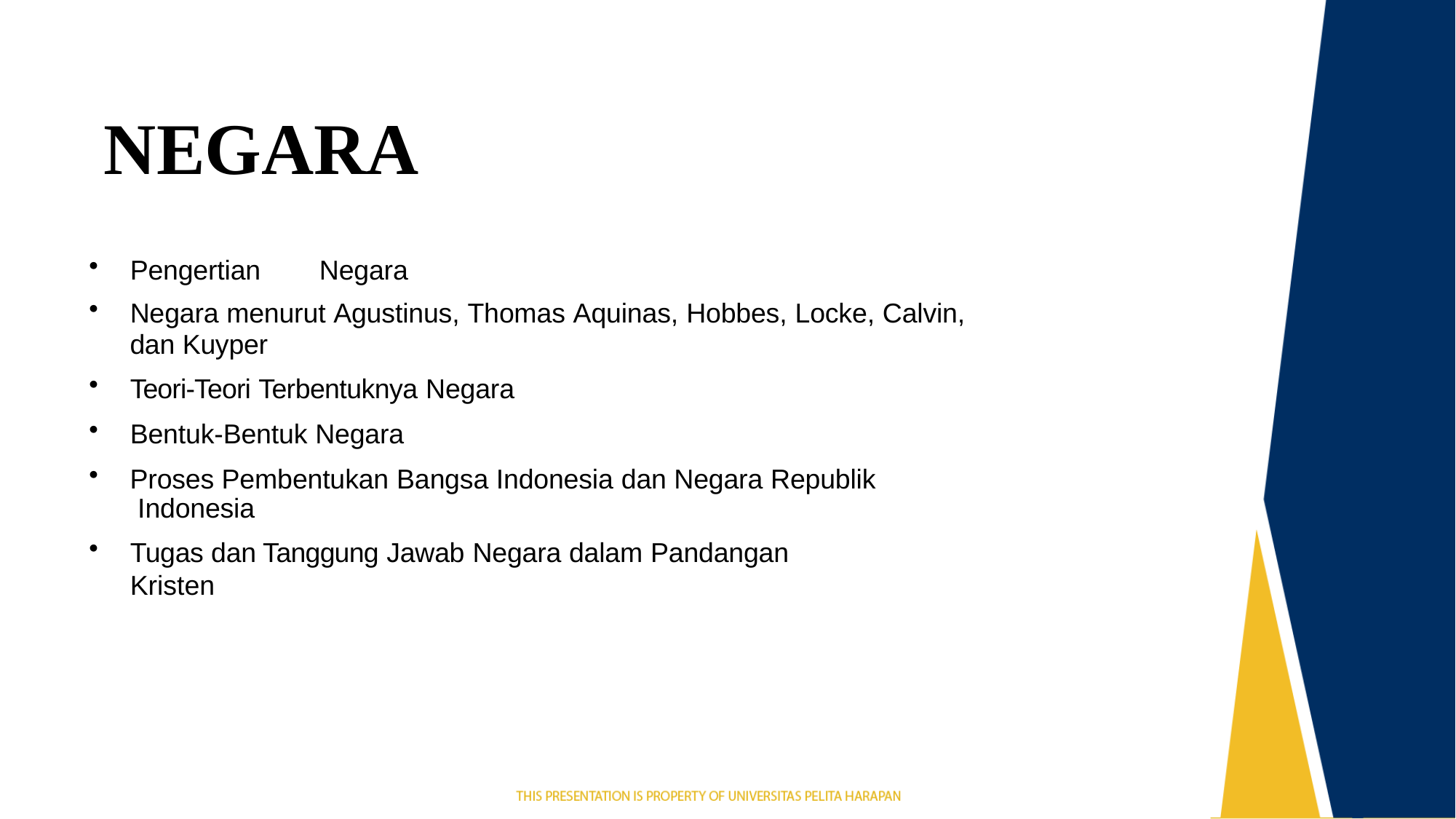

# NEGARA
Pengertian	Negara
Negara menurut Agustinus, Thomas Aquinas, Hobbes, Locke, Calvin,
dan Kuyper
Teori-Teori Terbentuknya Negara
Bentuk-Bentuk Negara
Proses Pembentukan Bangsa Indonesia dan Negara Republik  Indonesia
Tugas dan Tanggung Jawab Negara dalam Pandangan Kristen